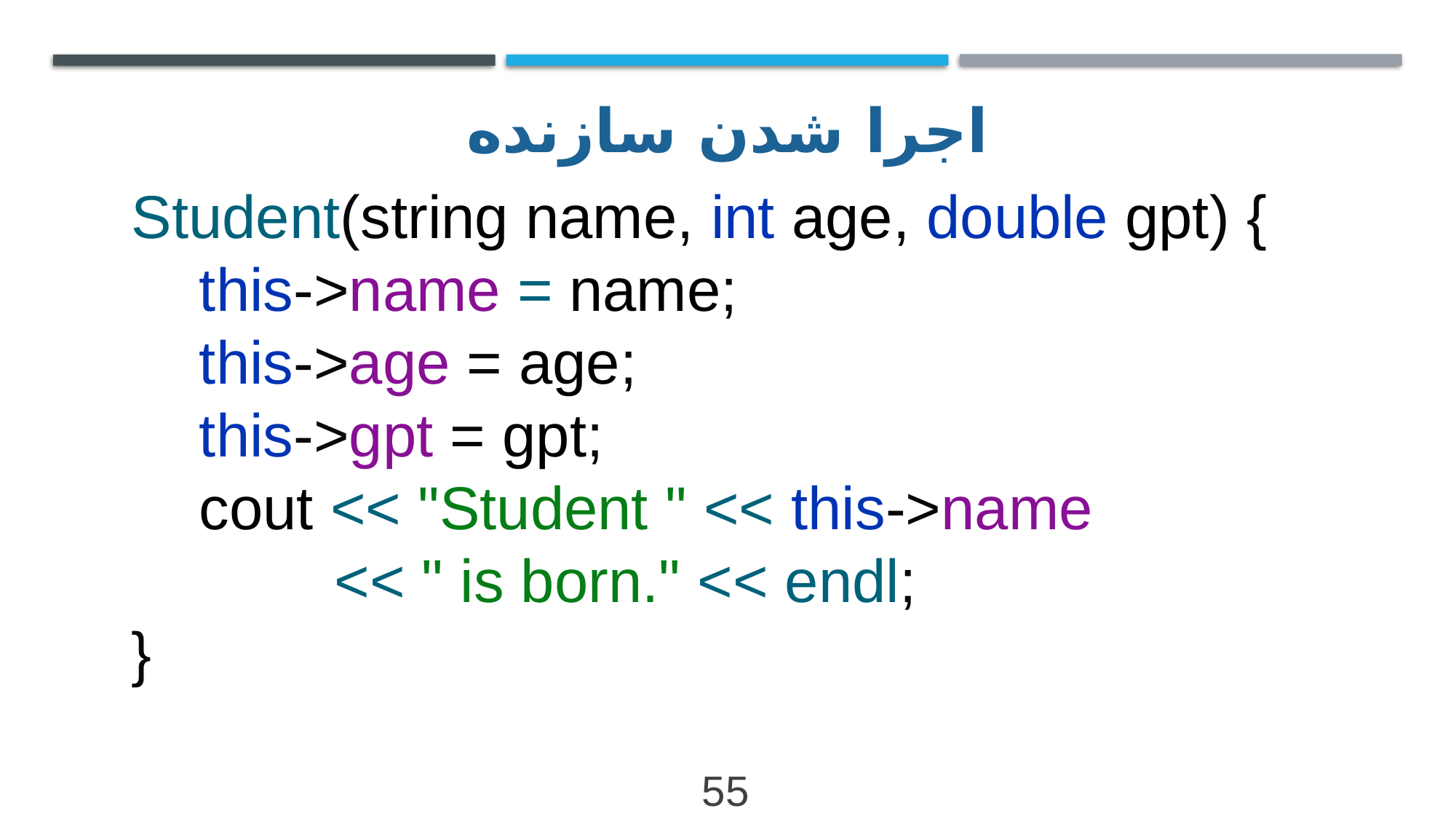

# اجرا شدن سازنده
Student(string name, int age, double gpt) {
    this->name = name;
    this->age = age;
    this->gpt = gpt;
    cout << "Student " << this->name
            << " is born." << endl;
}